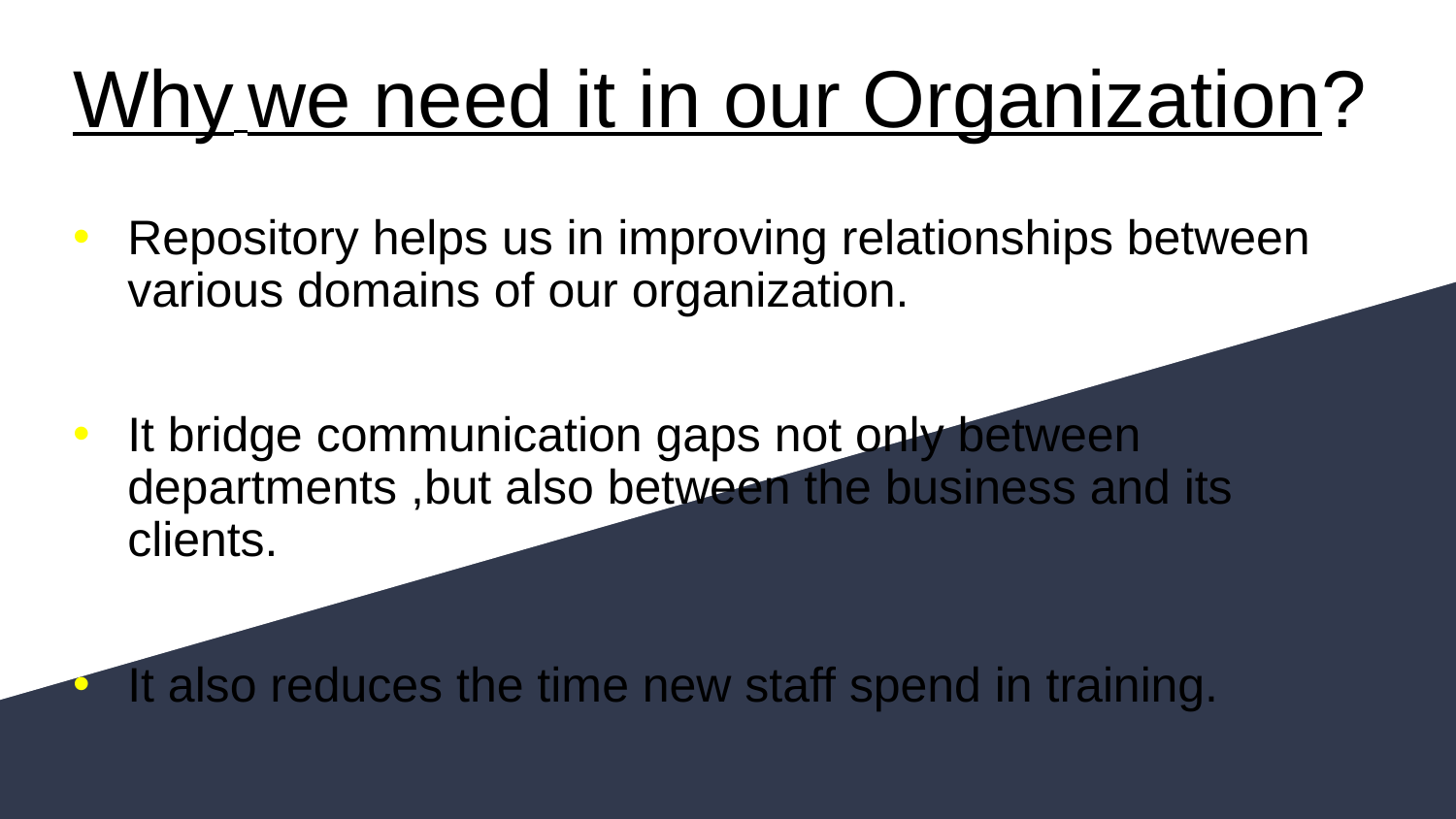

# Why we need it in our Organization?
Repository helps us in improving relationships between various domains of our organization.

It bridge communication gaps not only between departments ,but also between the business and its clients.

It also reduces the time new staff spend in training.